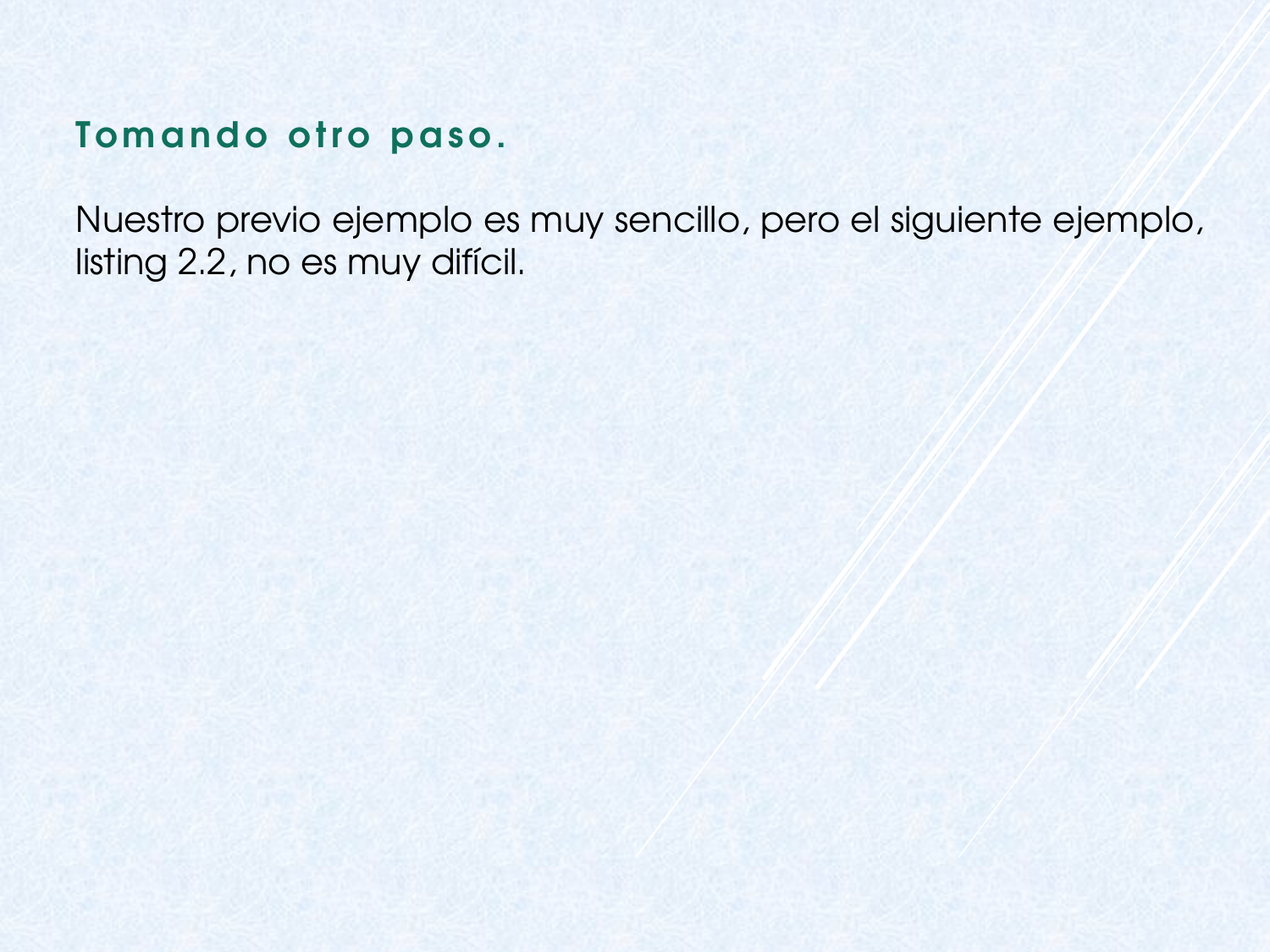

Tomando otro paso.

Nuestro previo ejemplo es muy sencillo, pero el siguiente ejemplo, listing 2.2, no es muy difícil.